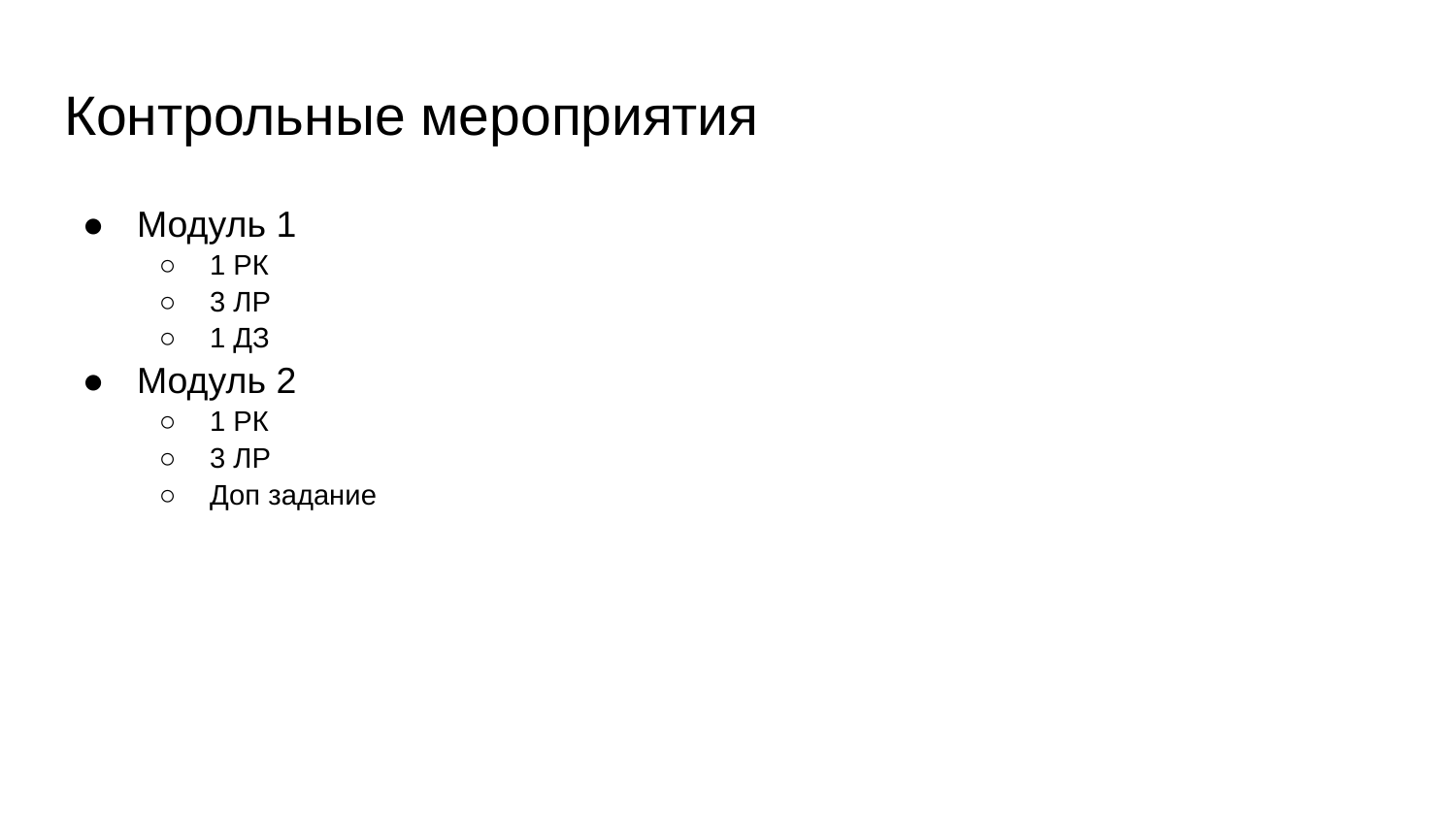

# Контрольные мероприятия
Модуль 1
1 РК
3 ЛР
1 ДЗ
Модуль 2
1 РК
3 ЛР
Доп задание